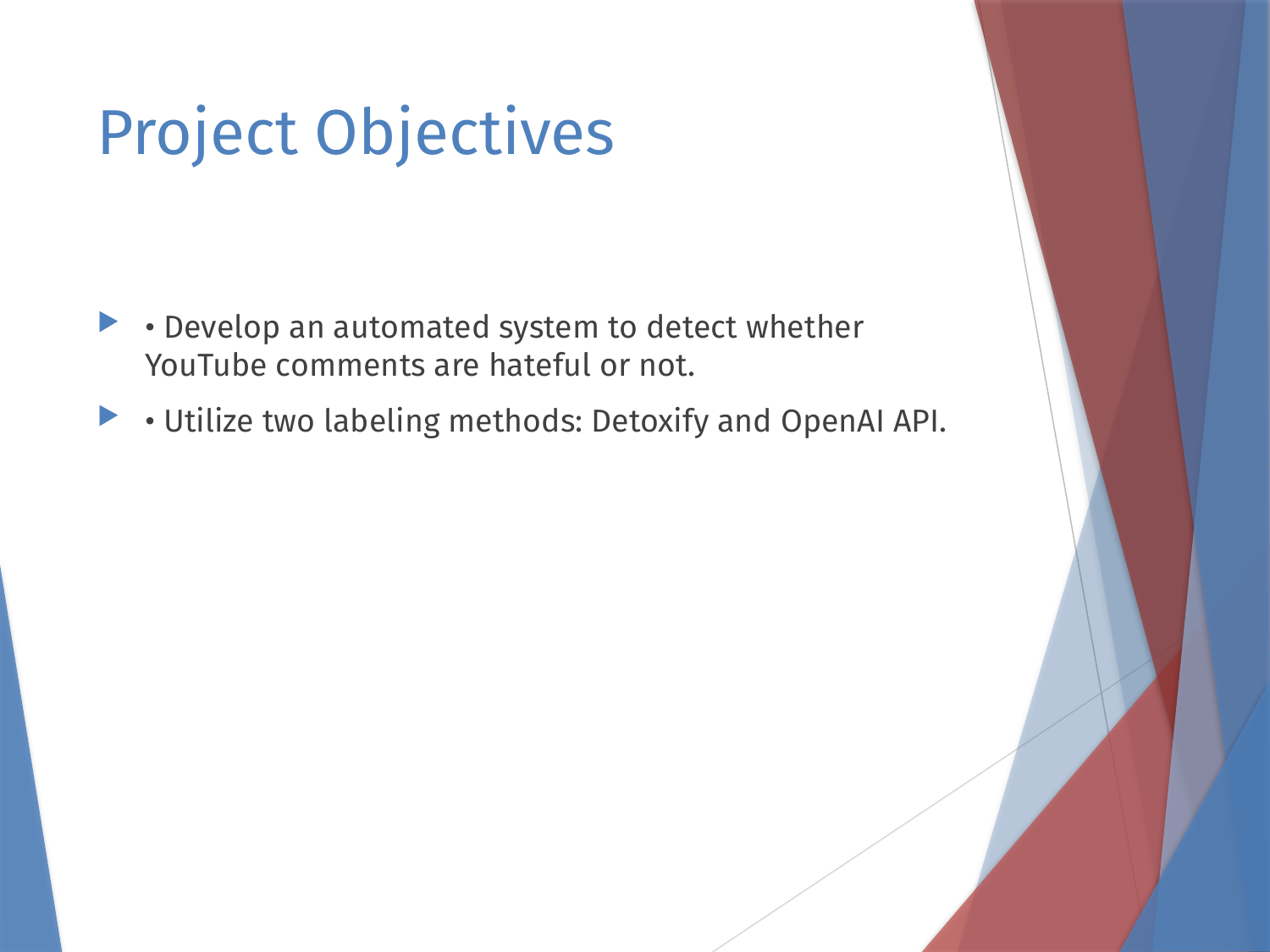

# Project Objectives
• Develop an automated system to detect whether YouTube comments are hateful or not.
• Utilize two labeling methods: Detoxify and OpenAI API.